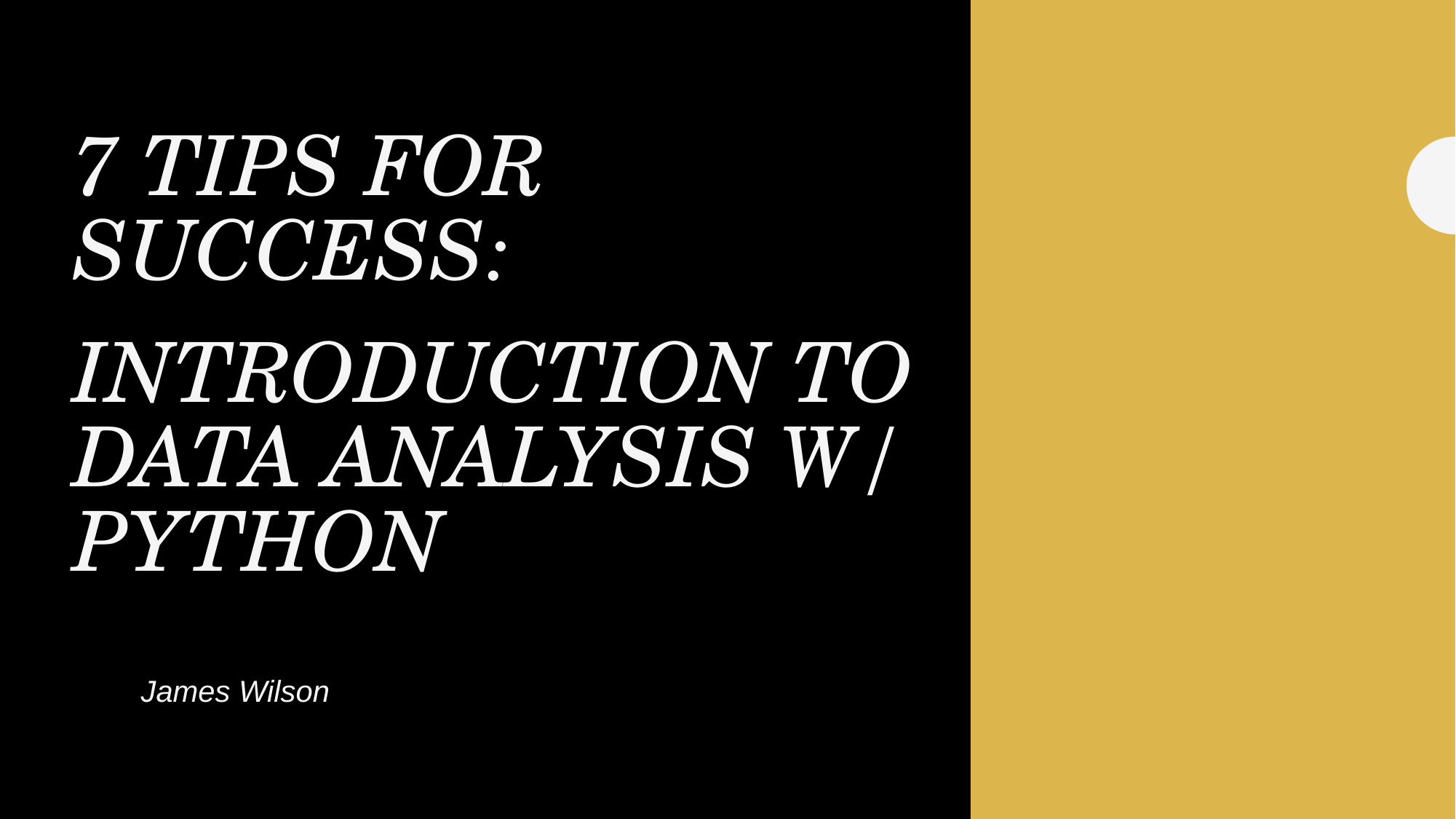

# 7 Tips for Success: Introduction to Data Analysis w/ Python

James Wilson